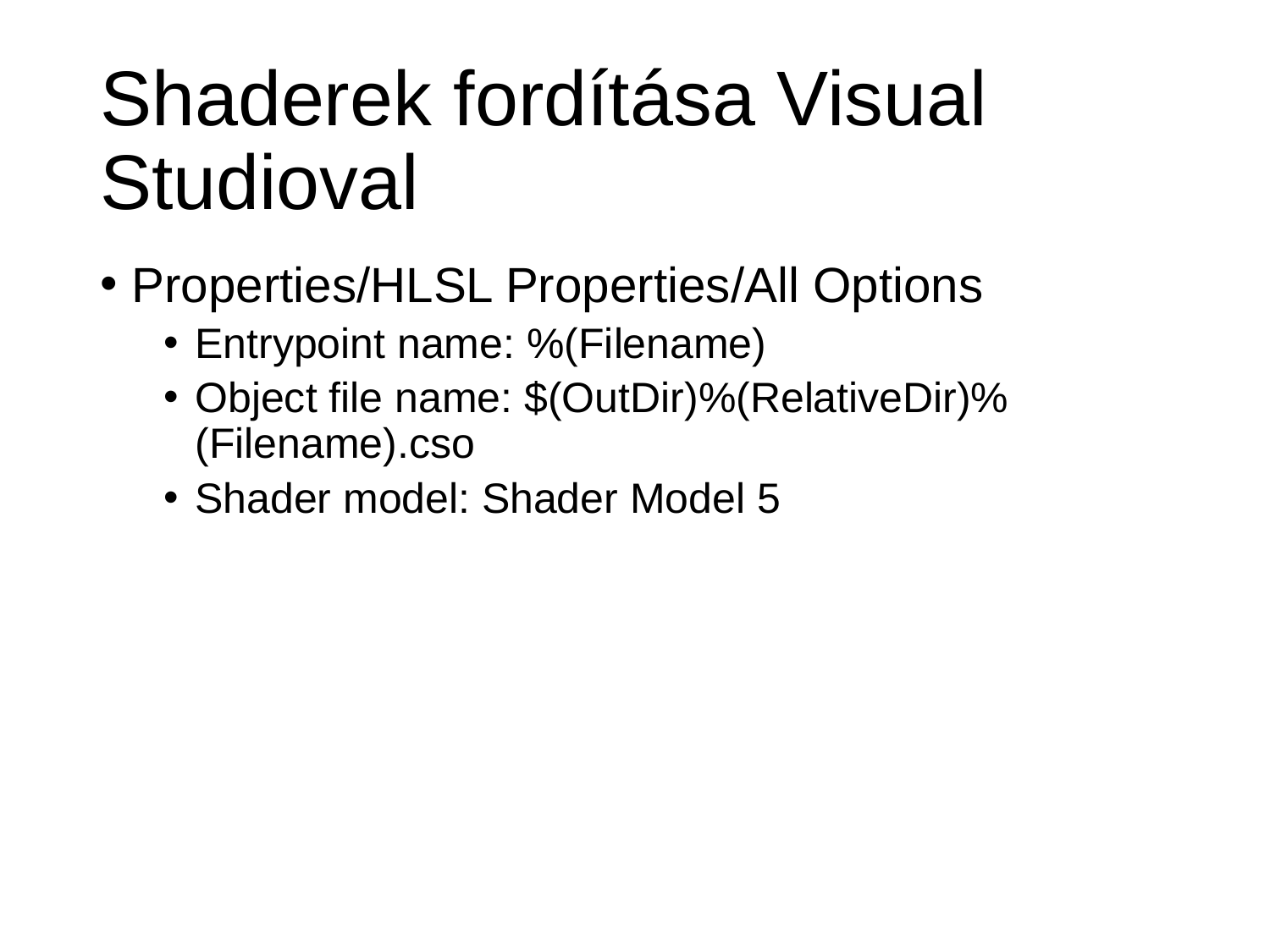

# Shaderek fordítása Visual Studioval
Properties/HLSL Properties/All Options
Entrypoint name: %(Filename)
Object file name: $(OutDir)%(RelativeDir)%(Filename).cso
Shader model: Shader Model 5